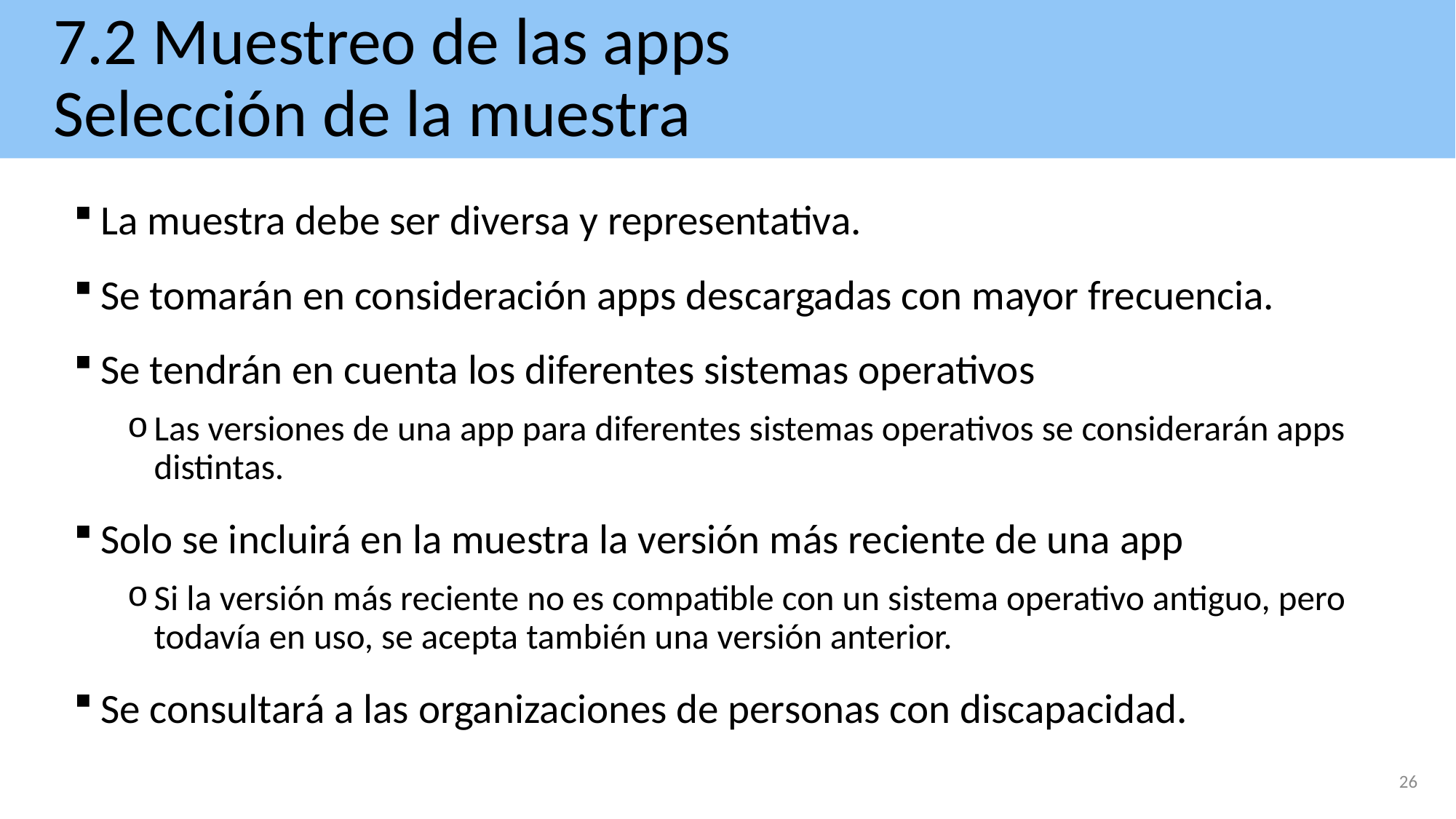

# 7.2 Muestreo de las apps Selección de la muestra
La muestra debe ser diversa y representativa.
Se tomarán en consideración apps descargadas con mayor frecuencia.
Se tendrán en cuenta los diferentes sistemas operativos
Las versiones de una app para diferentes sistemas operativos se considerarán apps distintas.
Solo se incluirá en la muestra la versión más reciente de una app
Si la versión más reciente no es compatible con un sistema operativo antiguo, pero todavía en uso, se acepta también una versión anterior.
Se consultará a las organizaciones de personas con discapacidad.
26